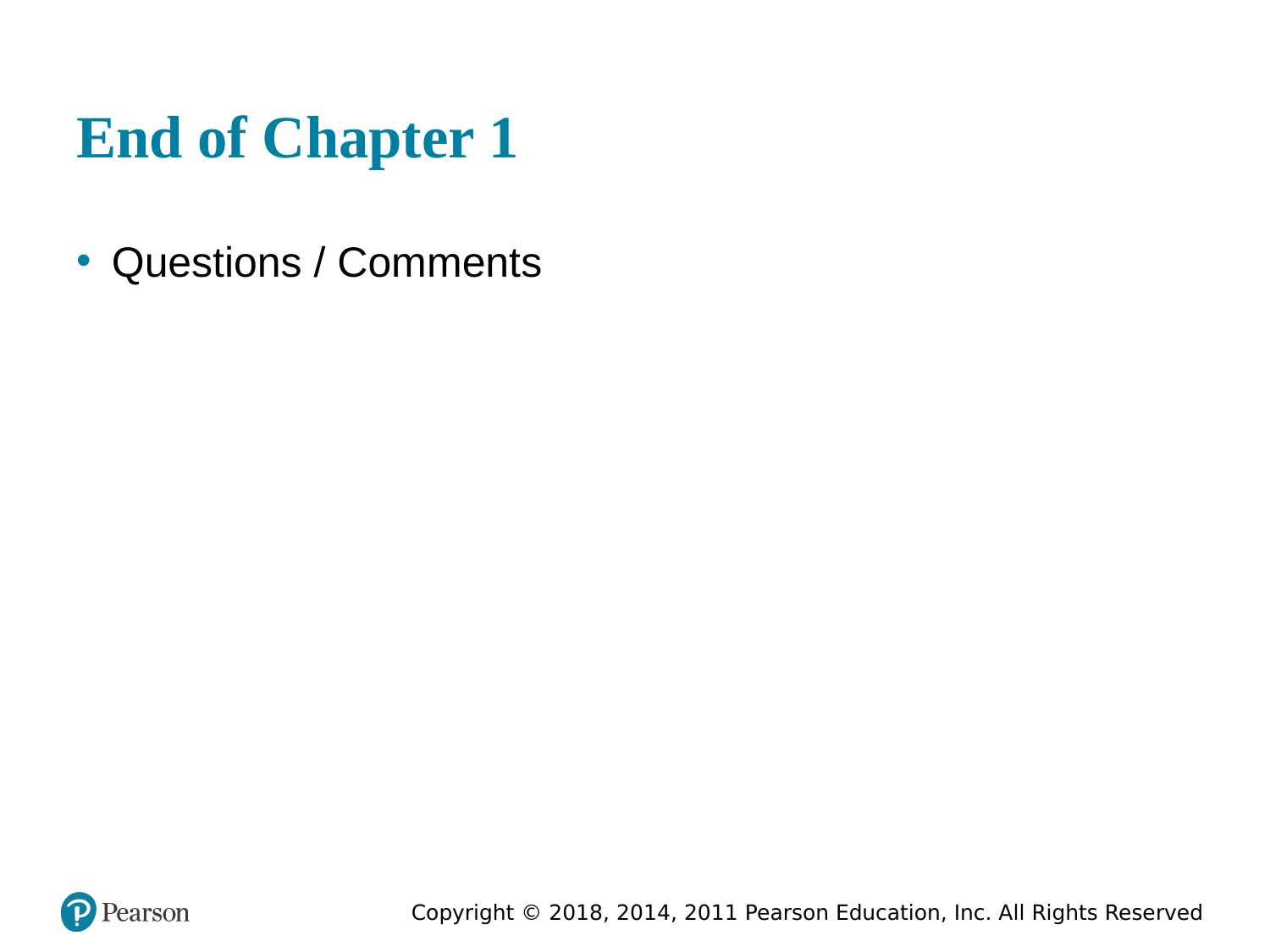

# End of Chapter 1
Questions / Comments